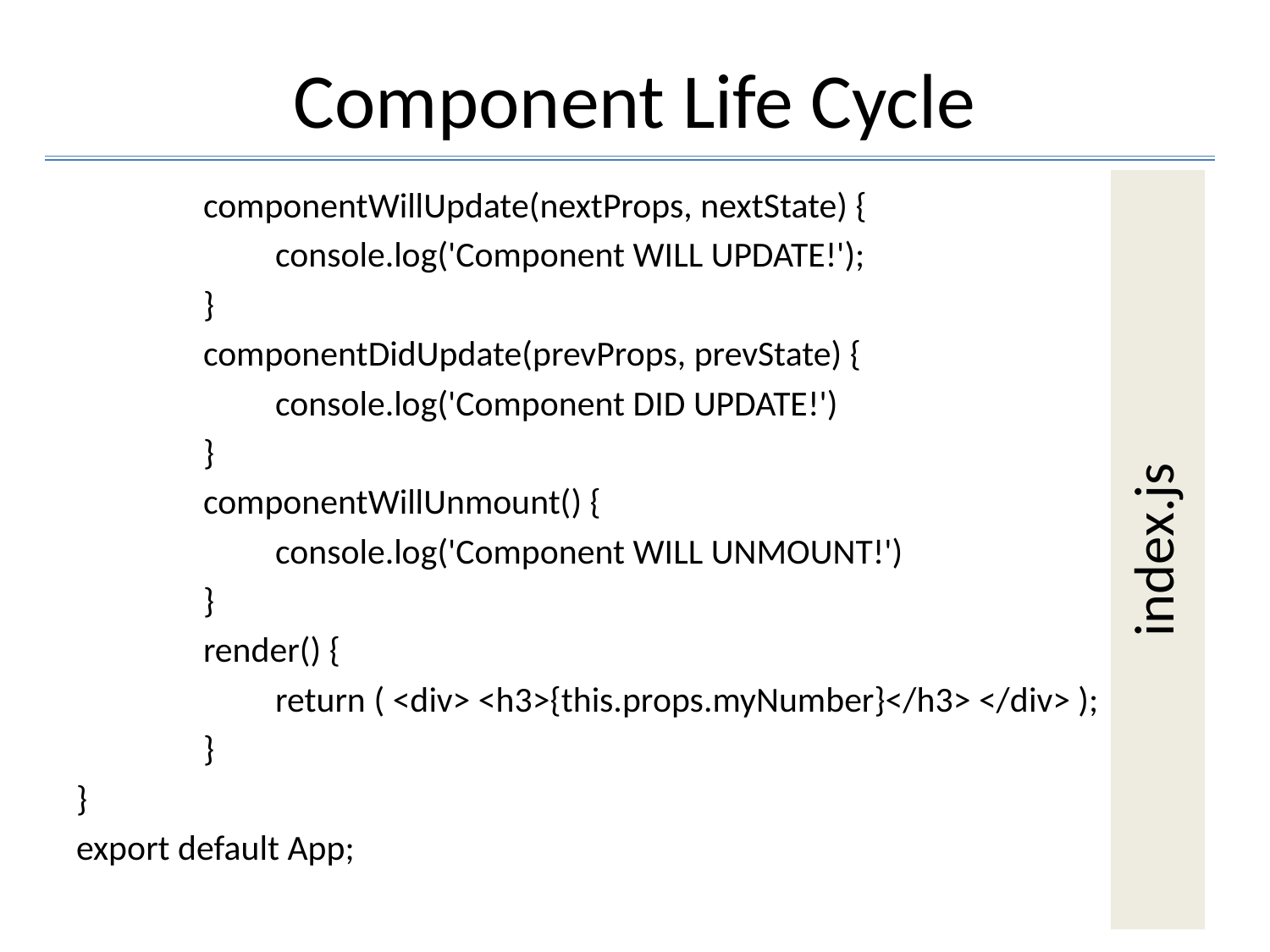

# Component Life Cycle
index.js
	componentWillUpdate(nextProps, nextState) {
console.log('Component WILL UPDATE!');
	}
	componentDidUpdate(prevProps, prevState) {
console.log('Component DID UPDATE!')
	}
	componentWillUnmount() {
console.log('Component WILL UNMOUNT!')
	}
	render() {
return ( <div> <h3>{this.props.myNumber}</h3> </div> );
	}
}
export default App;